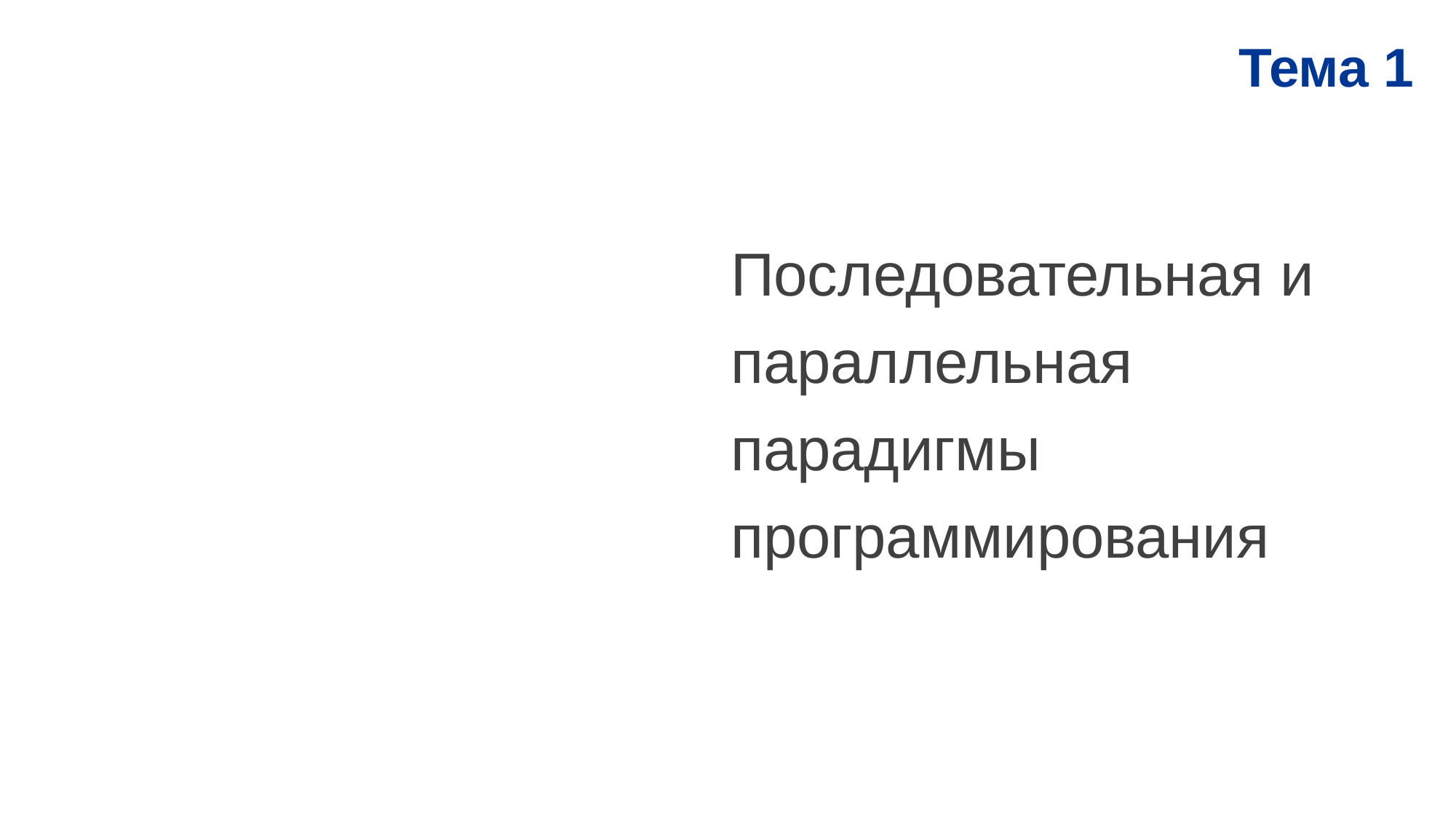

# Тема 1

Последовательная и параллельная парадигмы программирования